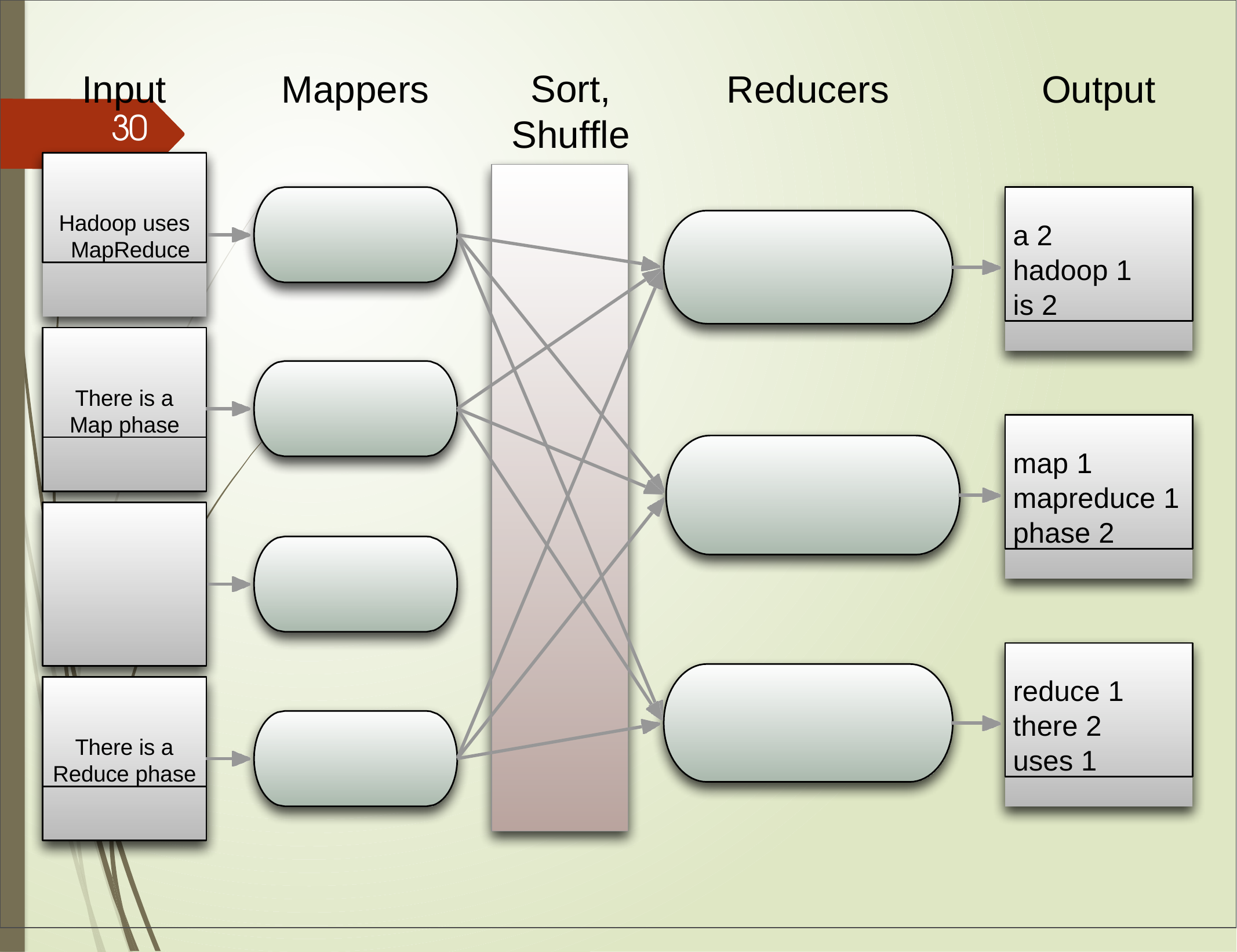

Input
Mappers
Reducers
Output
# Sort,  Shuffle
30

Hadoop uses  MapReduce

a 2
hadoop 1
is 2

There is a  Map phase

map 1
mapreduce 1
phase 2

reduce 1
there 2
uses 1

There is a  Reduce phase